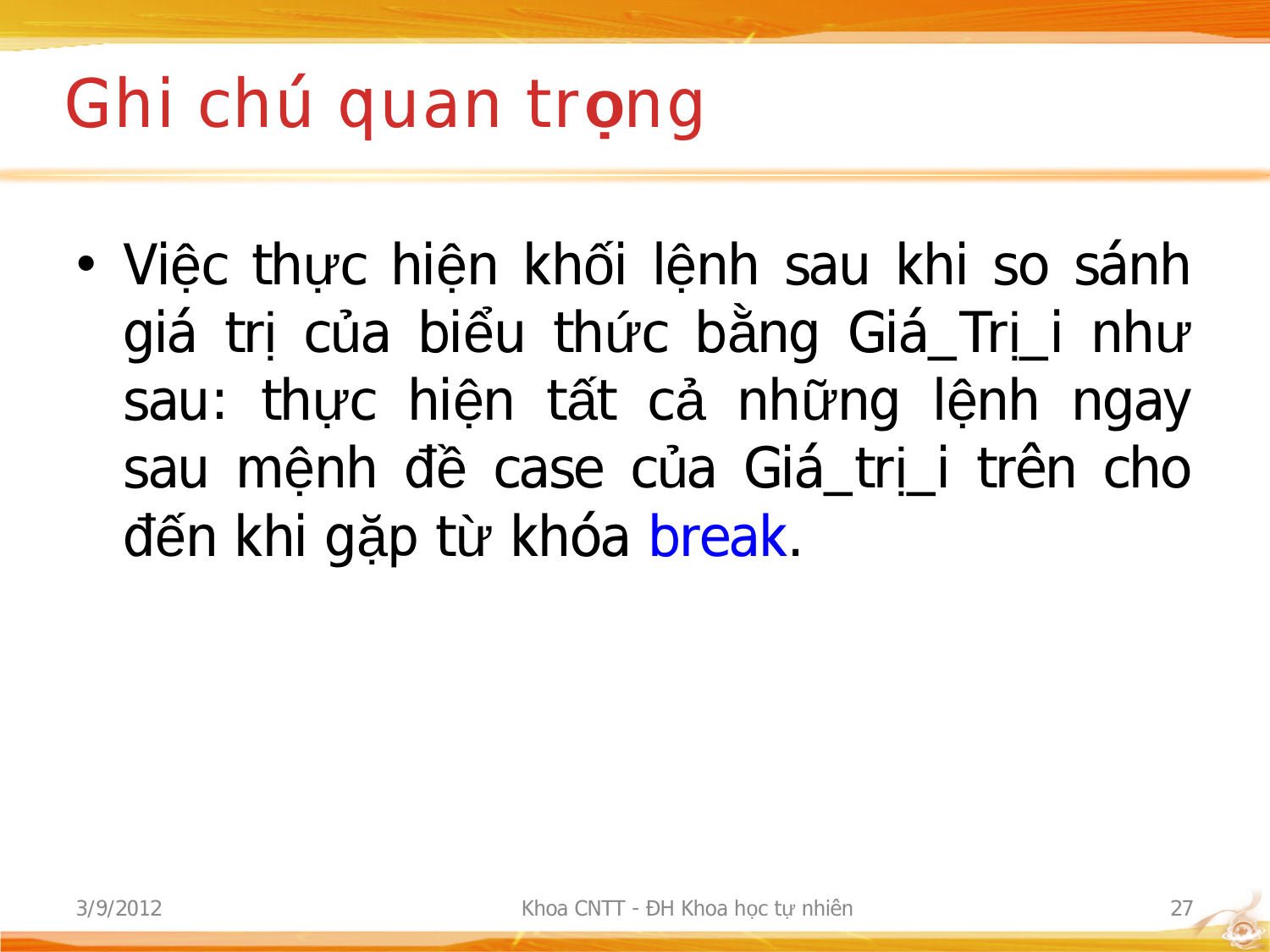

# Ghi chú quan trọng
Việc thực hiện khối lệnh sau khi so sánh giá trị của biểu thức bằng Giá_Trị_i như sau: thực hiện tất cả những lệnh ngay sau mệnh đề case của Giá_trị_i trên cho đến khi gặp từ khóa break.
3/9/2012
Khoa CNTT - ĐH Khoa học tự nhiên
27